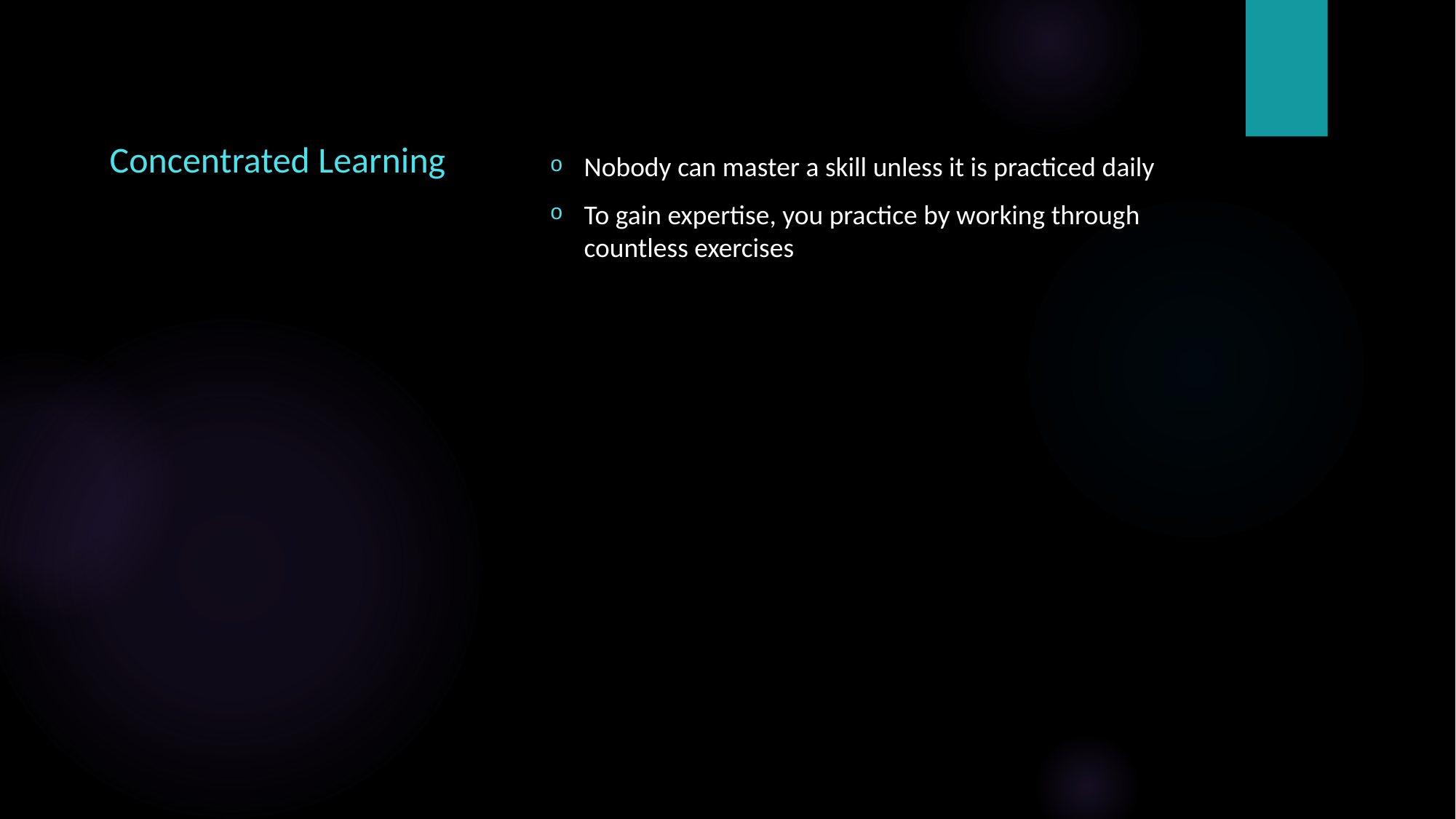

# Concentrated Learning
Nobody can master a skill unless it is practiced daily
To gain expertise, you practice by working through countless exercises